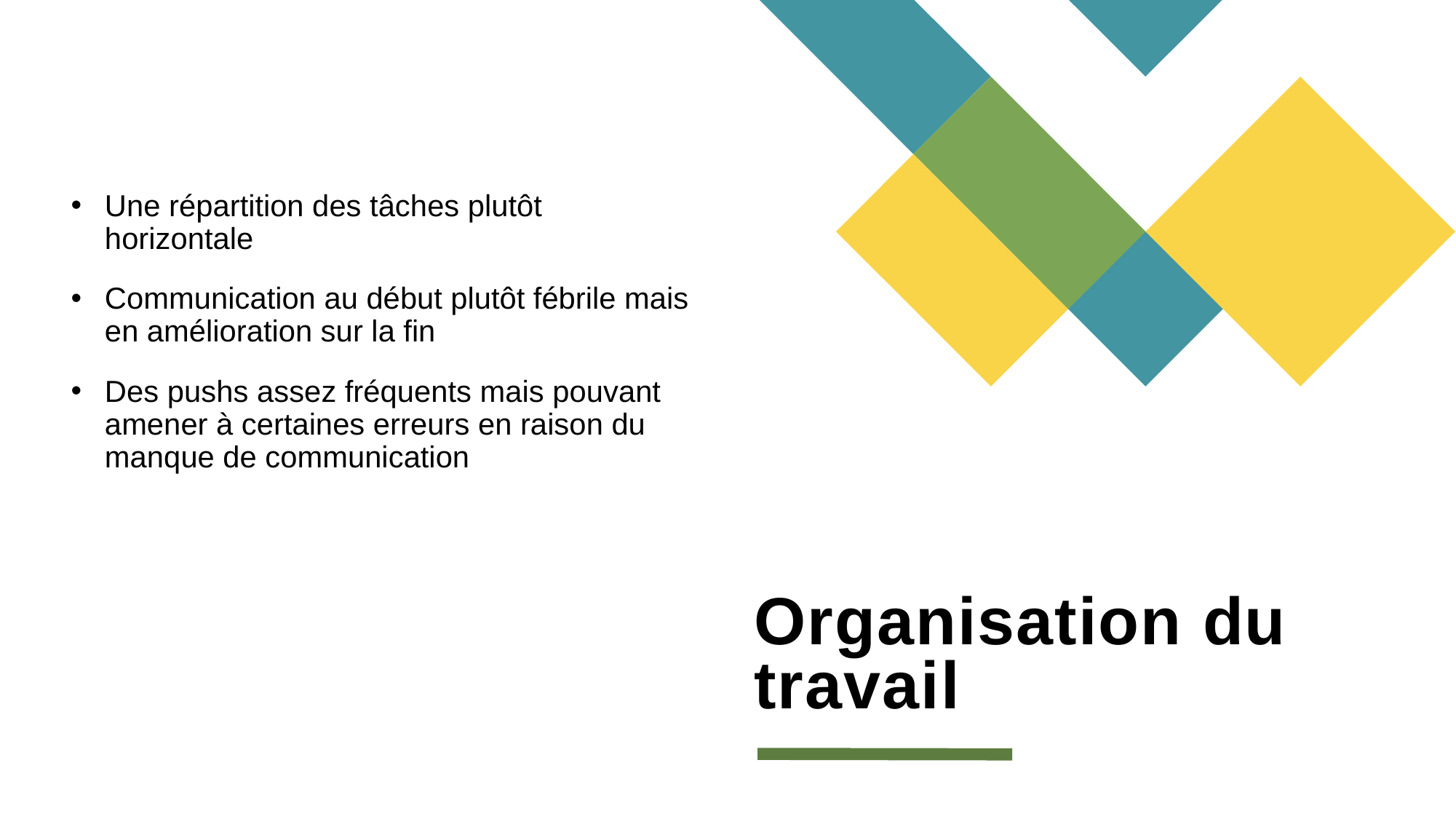

Une répartition des tâches plutôt horizontale
Communication au début plutôt fébrile mais en amélioration sur la fin
Des pushs assez fréquents mais pouvant amener à certaines erreurs en raison du manque de communication
# Organisation du travail